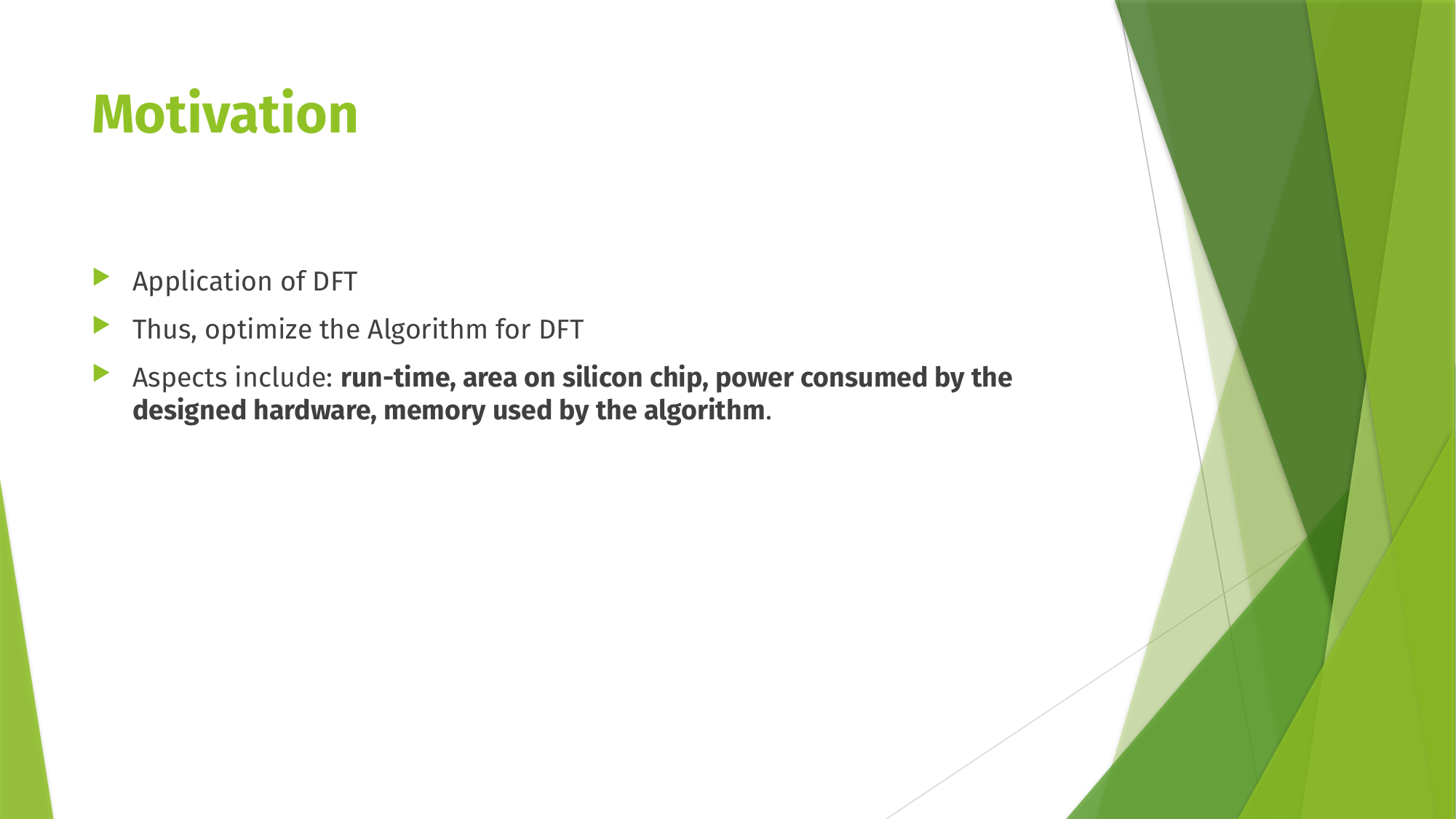

# Motivation
Application of DFT
Thus, optimize the Algorithm for DFT
Aspects include: run-time, area on silicon chip, power consumed by the designed hardware, memory used by the algorithm.